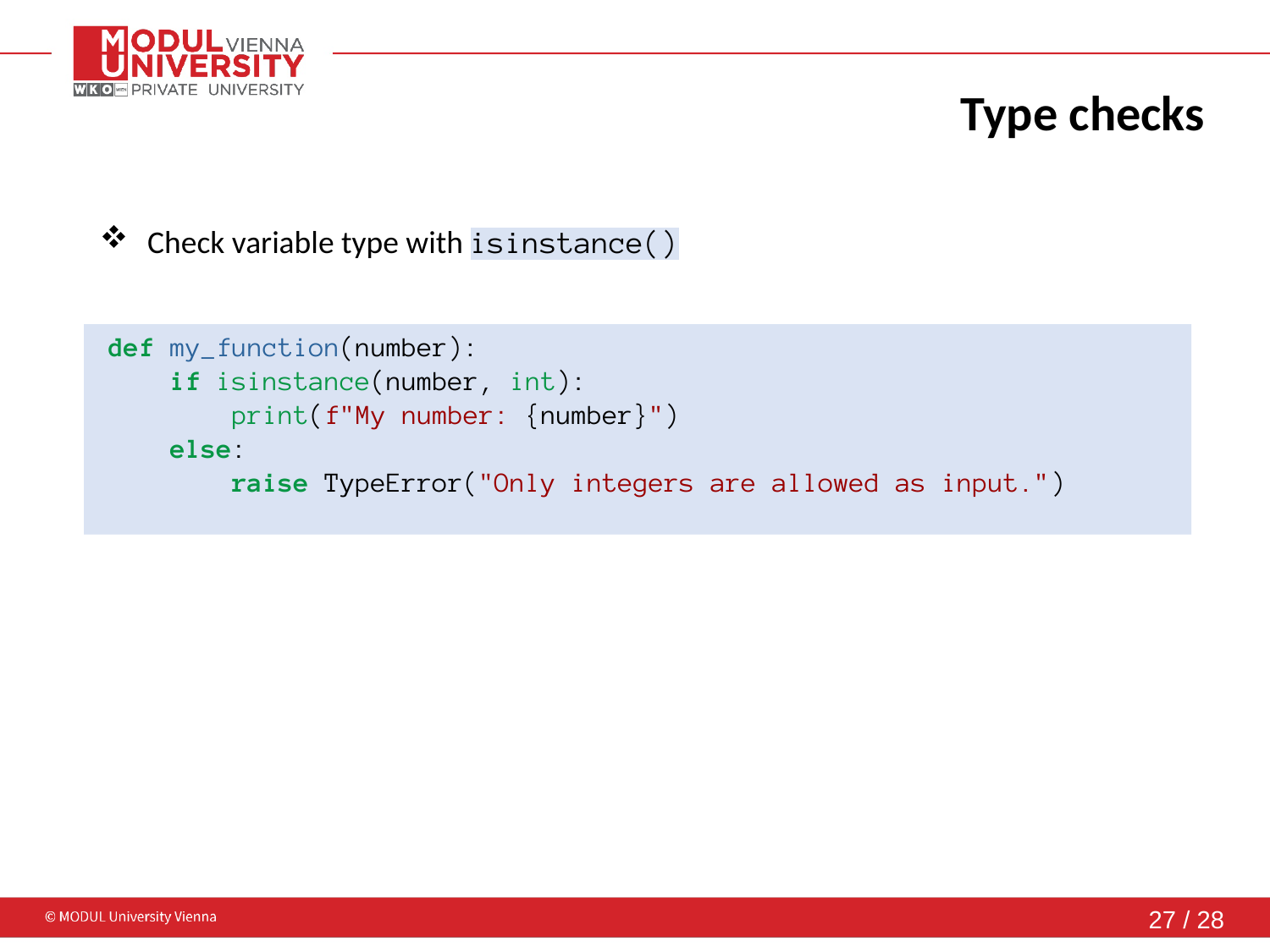

Type checks
Check variable type with isinstance()
def my_function(number):
    if isinstance(number, int):
        print(f"My number: {number}")
    else:
        raise TypeError("Only integers are allowed as input.")